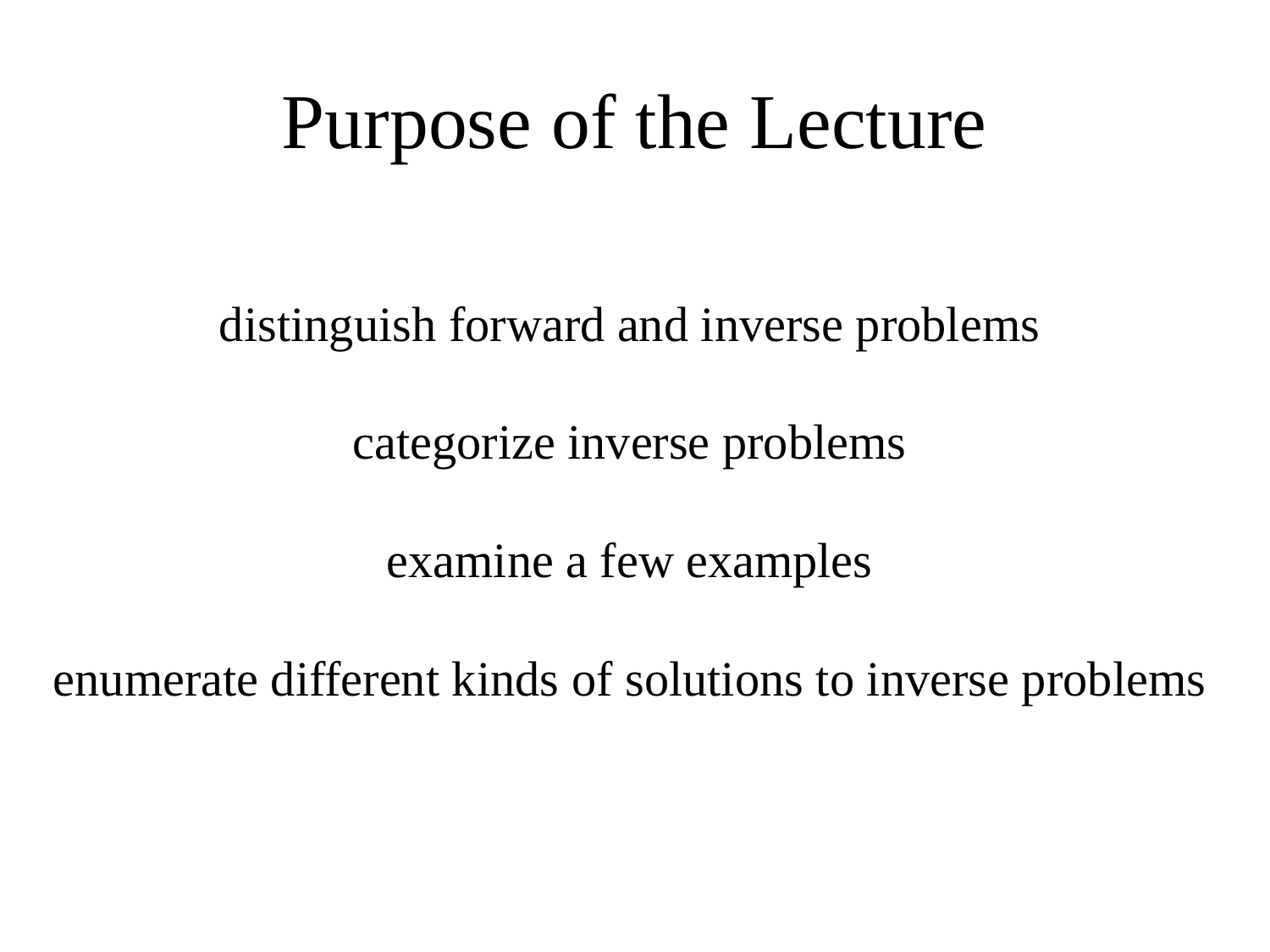

# Purpose of the Lecture
distinguish forward and inverse problems

categorize inverse problems

examine a few examples

enumerate different kinds of solutions to inverse problems